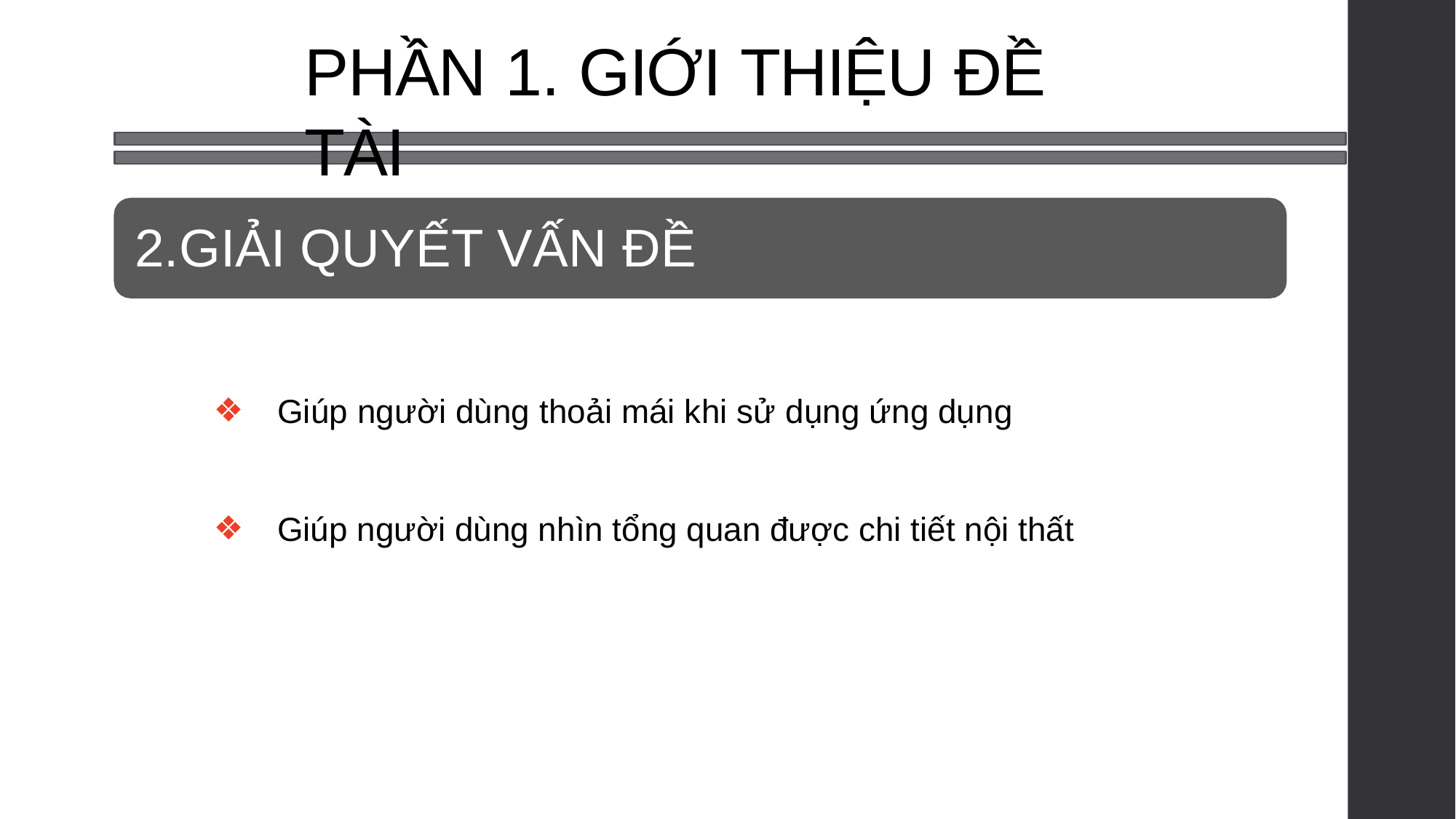

# PHẦN 1. GIỚI THIỆU ĐỀ TÀI

2.GIẢI QUYẾT VẤN ĐỀ
Giúp người dùng thoải mái khi sử dụng ứng dụng
❖
Giúp người dùng nhìn tổng quan được chi tiết nội thất
❖